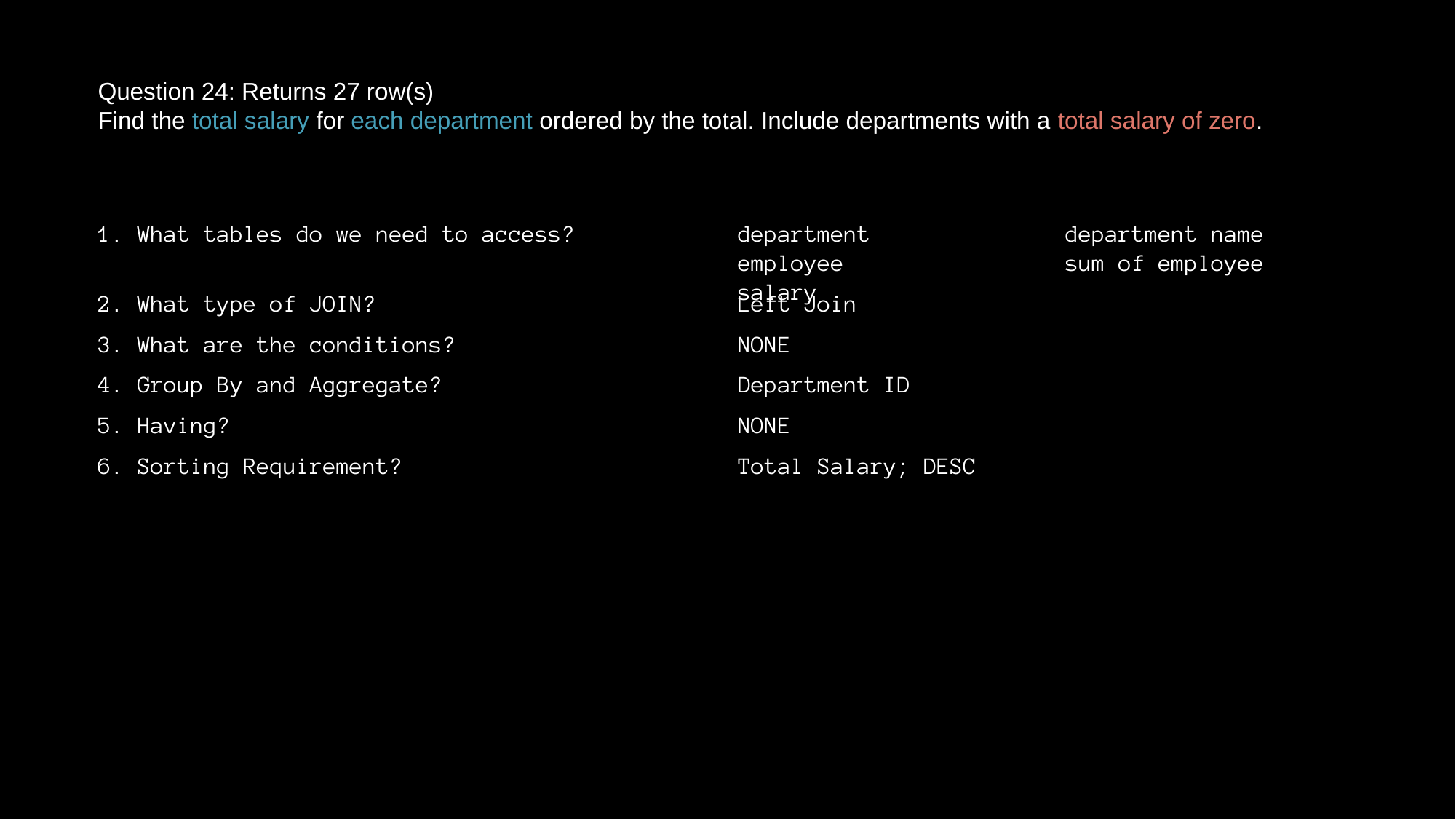

Question 24: Returns 27 row(s)
Find the total salary for each department ordered by the total. Include departments with a total salary of zero.
1. What tables do we need to access?
department		department name
employee 		sum of employee salary
2. What type of JOIN?
Left Join
3. What are the conditions?
NONE
4. Group By and Aggregate?
Department ID
5. Having?
NONE
6. Sorting Requirement?
Total Salary; DESC